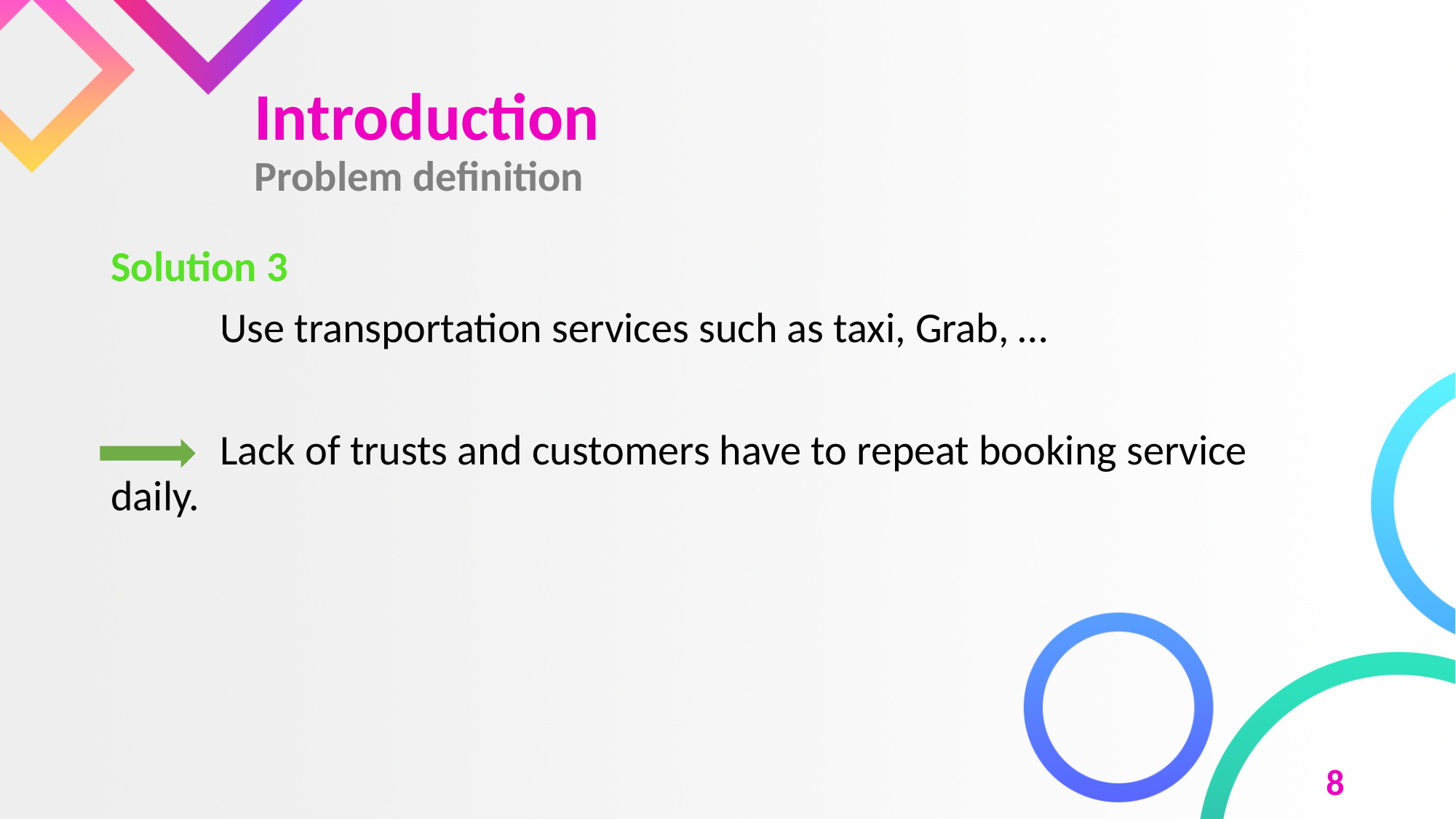

# Introduction Problem definition
Solution 3
	Use transportation services such as taxi, Grab, …

	Lack of trusts and customers have to repeat booking service daily.

8